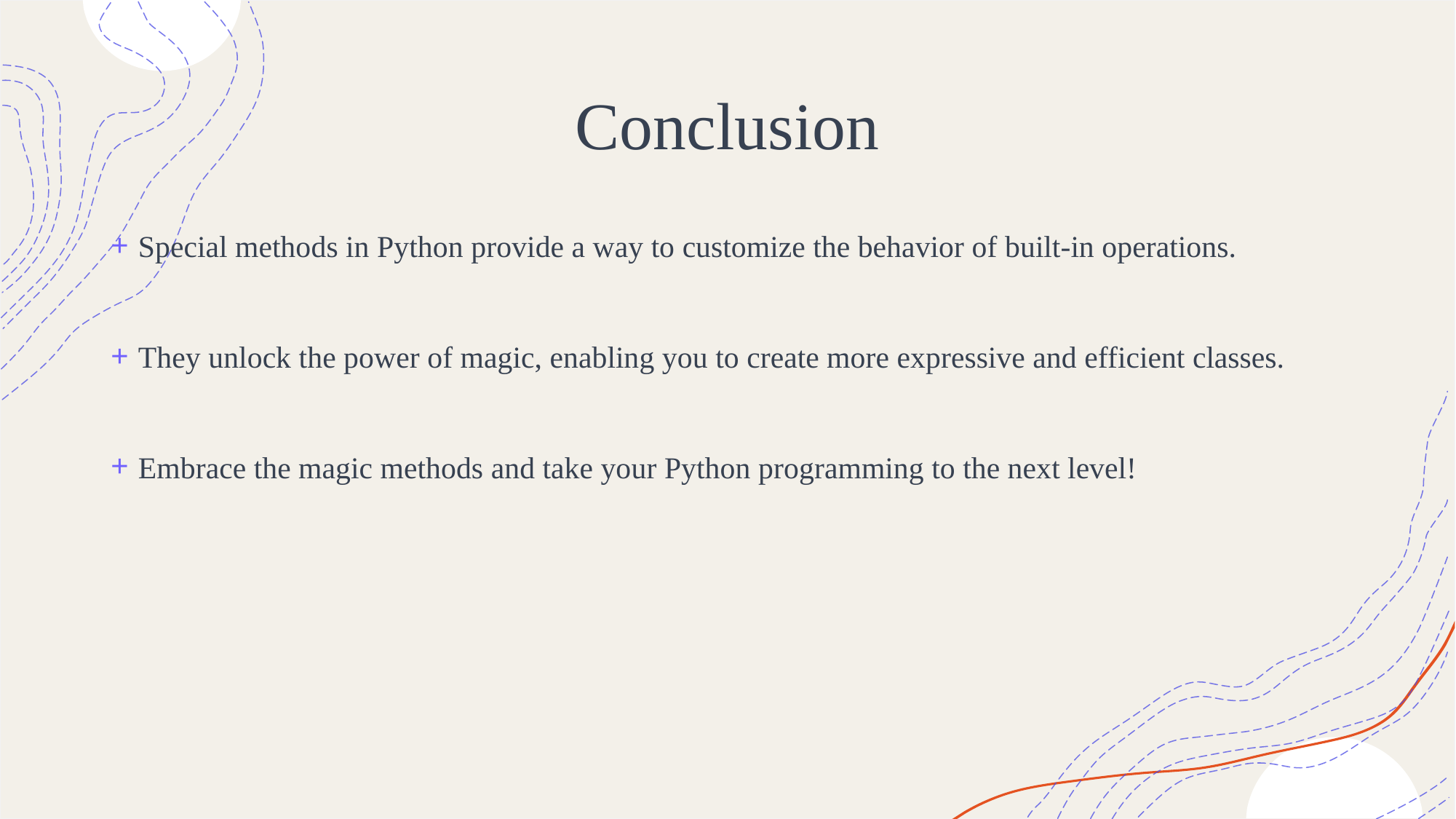

# Conclusion
Special methods in Python provide a way to customize the behavior of built-in operations.

They unlock the power of magic, enabling you to create more expressive and efficient classes.

Embrace the magic methods and take your Python programming to the next level!